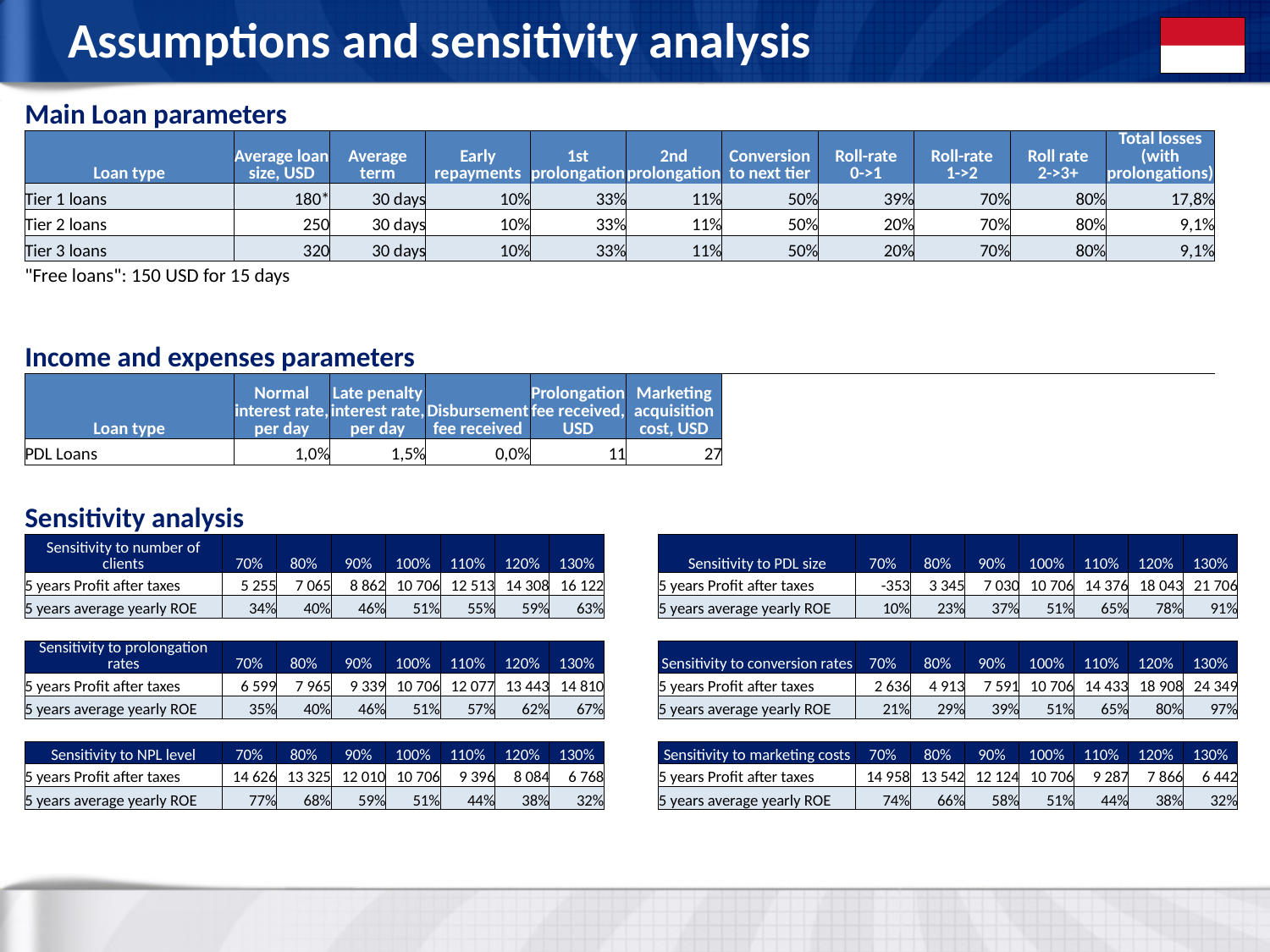

# Assumptions and sensitivity analysis
| Main Loan parameters |  |  |  |  |  |  |  |  |  |  |
| --- | --- | --- | --- | --- | --- | --- | --- | --- | --- | --- |
| Loan type | Average loan size, USD | Average term | Early repayments | 1st prolongation | 2nd prolongation | Conversion to next tier | Roll-rate 0->1 | Roll-rate 1->2 | Roll rate 2->3+ | Total losses (with prolongations) |
| Tier 1 loans | 180\* | 30 days | 10% | 33% | 11% | 50% | 39% | 70% | 80% | 17,8% |
| Tier 2 loans | 250 | 30 days | 10% | 33% | 11% | 50% | 20% | 70% | 80% | 9,1% |
| Tier 3 loans | 320 | 30 days | 10% | 33% | 11% | 50% | 20% | 70% | 80% | 9,1% |
| "Free loans": 150 USD for 15 days |  |  |  |  |  |  |  |  |  |  |
|  |  |  |  |  |  |  |  |  |  |  |
|  |  |  |  |  |  |  |  |  |  |  |
| Income and expenses parameters |  |  |  |  |  |  |  |  |  |  |
| Loan type | Normal interest rate, per day | Late penalty interest rate, per day | Disbursement fee received | Prolongation fee received, USD | Marketing acquisition cost, USD |  |  |  |  |  |
| PDL Loans | 1,0% | 1,5% | 0,0% | 11 | 27 |  |  |  |  |  |
| Sensitivity analysis |  |  |  |  |  |  |  |  |  |  |  |  |  |  |  |  |
| --- | --- | --- | --- | --- | --- | --- | --- | --- | --- | --- | --- | --- | --- | --- | --- | --- |
| Sensitivity to number of clients | 70% | 80% | 90% | 100% | 110% | 120% | 130% |  | Sensitivity to PDL size | 70% | 80% | 90% | 100% | 110% | 120% | 130% |
| 5 years Profit after taxes | 5 255 | 7 065 | 8 862 | 10 706 | 12 513 | 14 308 | 16 122 |  | 5 years Profit after taxes | -353 | 3 345 | 7 030 | 10 706 | 14 376 | 18 043 | 21 706 |
| 5 years average yearly ROE | 34% | 40% | 46% | 51% | 55% | 59% | 63% |  | 5 years average yearly ROE | 10% | 23% | 37% | 51% | 65% | 78% | 91% |
|  |  |  |  |  |  |  |  |  |  |  |  |  |  |  |  |  |
| Sensitivity to prolongation rates | 70% | 80% | 90% | 100% | 110% | 120% | 130% |  | Sensitivity to conversion rates | 70% | 80% | 90% | 100% | 110% | 120% | 130% |
| 5 years Profit after taxes | 6 599 | 7 965 | 9 339 | 10 706 | 12 077 | 13 443 | 14 810 |  | 5 years Profit after taxes | 2 636 | 4 913 | 7 591 | 10 706 | 14 433 | 18 908 | 24 349 |
| 5 years average yearly ROE | 35% | 40% | 46% | 51% | 57% | 62% | 67% |  | 5 years average yearly ROE | 21% | 29% | 39% | 51% | 65% | 80% | 97% |
|  |  |  |  |  |  |  |  |  |  |  |  |  |  |  |  |  |
| Sensitivity to NPL level | 70% | 80% | 90% | 100% | 110% | 120% | 130% |  | Sensitivity to marketing costs | 70% | 80% | 90% | 100% | 110% | 120% | 130% |
| 5 years Profit after taxes | 14 626 | 13 325 | 12 010 | 10 706 | 9 396 | 8 084 | 6 768 |  | 5 years Profit after taxes | 14 958 | 13 542 | 12 124 | 10 706 | 9 287 | 7 866 | 6 442 |
| 5 years average yearly ROE | 77% | 68% | 59% | 51% | 44% | 38% | 32% |  | 5 years average yearly ROE | 74% | 66% | 58% | 51% | 44% | 38% | 32% |